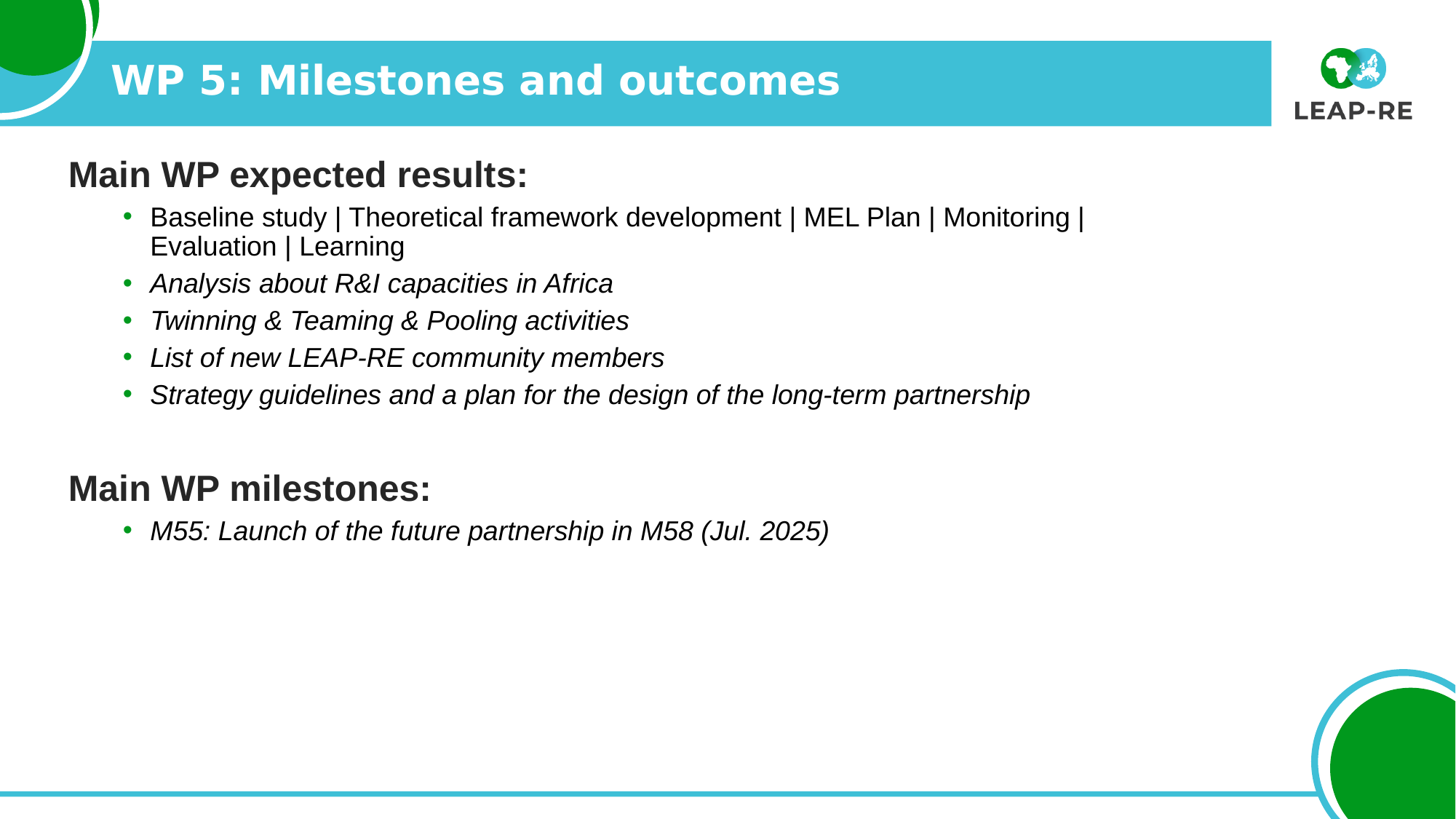

WP 5: Milestones and outcomes
Main WP expected results:
Baseline study | Theoretical framework development | MEL Plan | Monitoring | Evaluation | Learning
Analysis about R&I capacities in Africa
Twinning & Teaming & Pooling activities
List of new LEAP-RE community members
Strategy guidelines and a plan for the design of the long-term partnership

Main WP milestones:
M55: Launch of the future partnership in M58 (Jul. 2025)